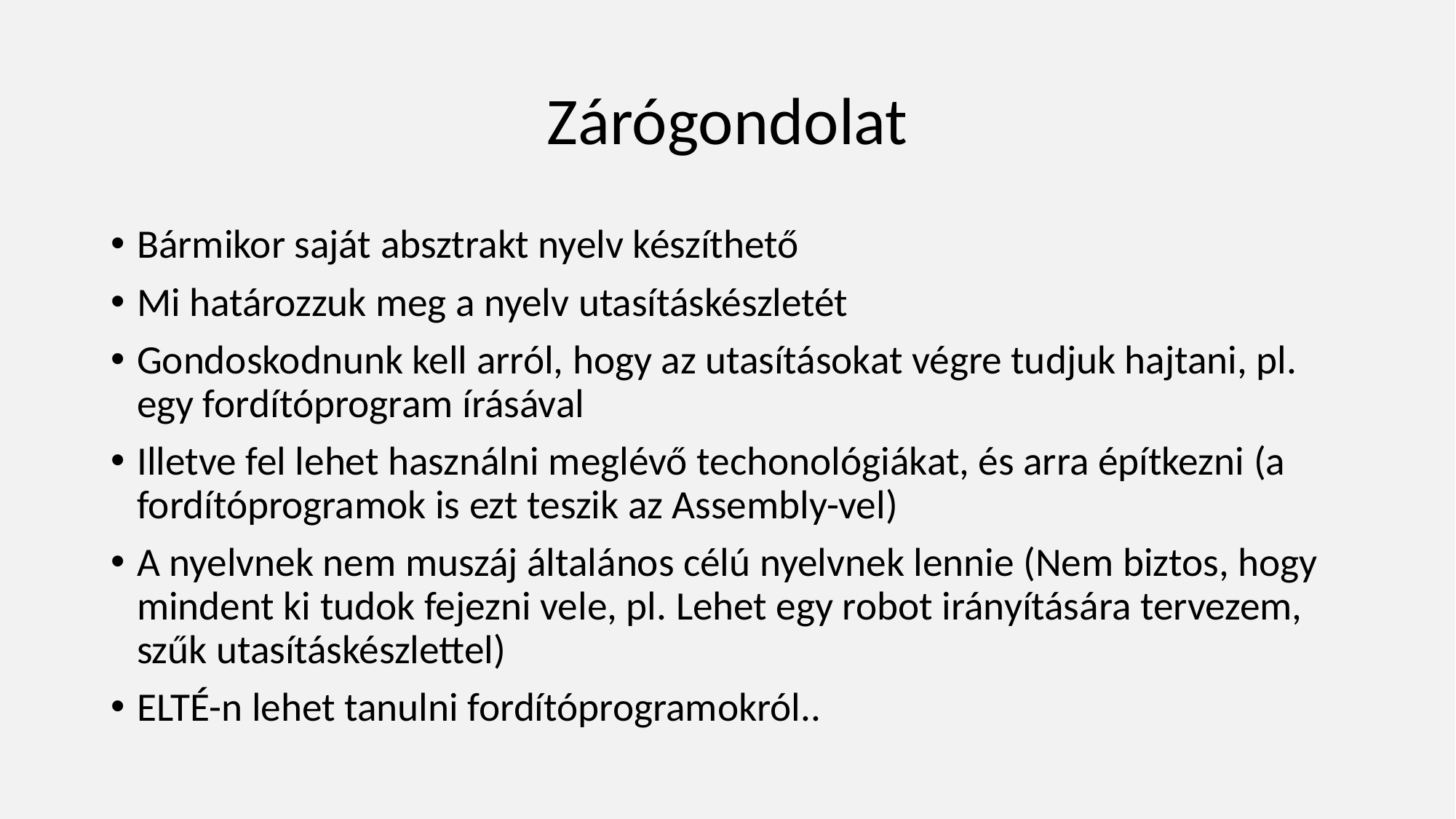

# Zárógondolat
Bármikor saját absztrakt nyelv készíthető
Mi határozzuk meg a nyelv utasításkészletét
Gondoskodnunk kell arról, hogy az utasításokat végre tudjuk hajtani, pl. egy fordítóprogram írásával
Illetve fel lehet használni meglévő techonológiákat, és arra építkezni (a fordítóprogramok is ezt teszik az Assembly-vel)
A nyelvnek nem muszáj általános célú nyelvnek lennie (Nem biztos, hogy mindent ki tudok fejezni vele, pl. Lehet egy robot irányítására tervezem, szűk utasításkészlettel)
ELTÉ-n lehet tanulni fordítóprogramokról..